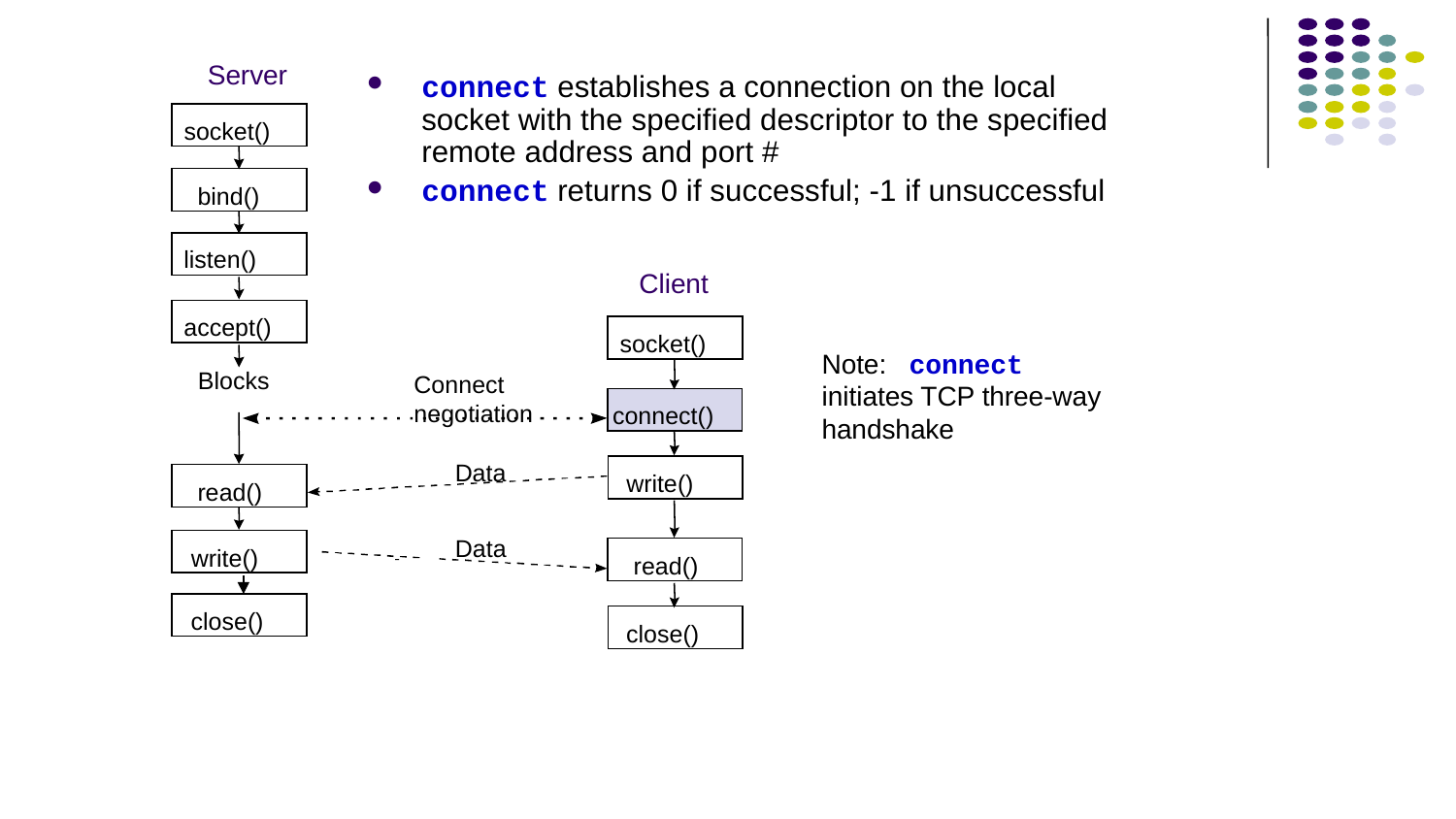

Server
connect establishes a connection on the local socket with the specified descriptor to the specified remote address and port #
connect returns 0 if successful; -1 if unsuccessful

socket()

bind()

listen()

Client

accept()

socket()

Note:   connect initiates TCP three-way handshake

Blocks

Connect negotiation

connect()

read()

write()

Data

read()

write()
Data

close()

close()